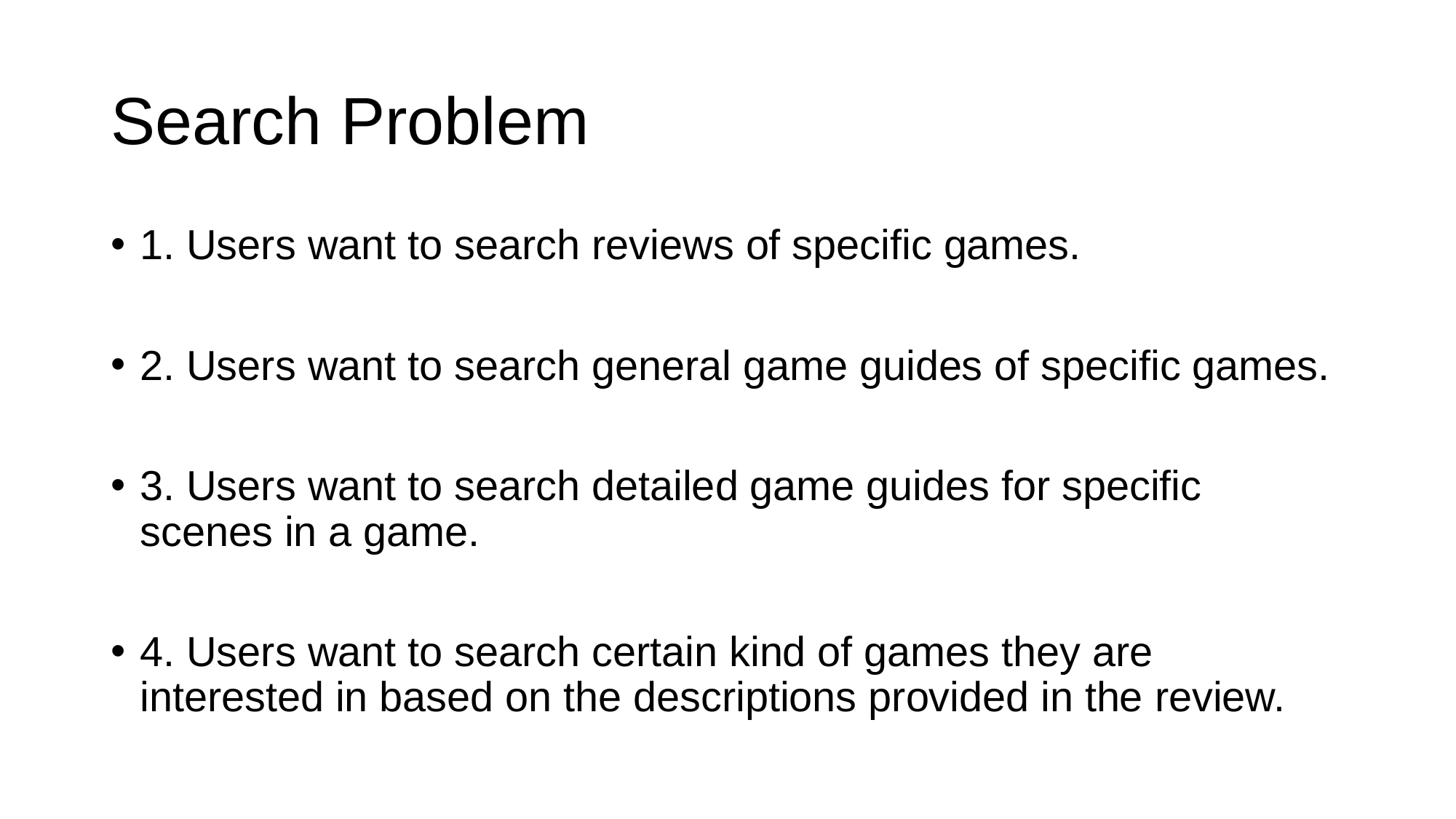

# Search Problem
1. Users want to search reviews of specific games.

2. Users want to search general game guides of specific games.

3. Users want to search detailed game guides for specific scenes in a game.

4. Users want to search certain kind of games they are interested in based on the descriptions provided in the review.